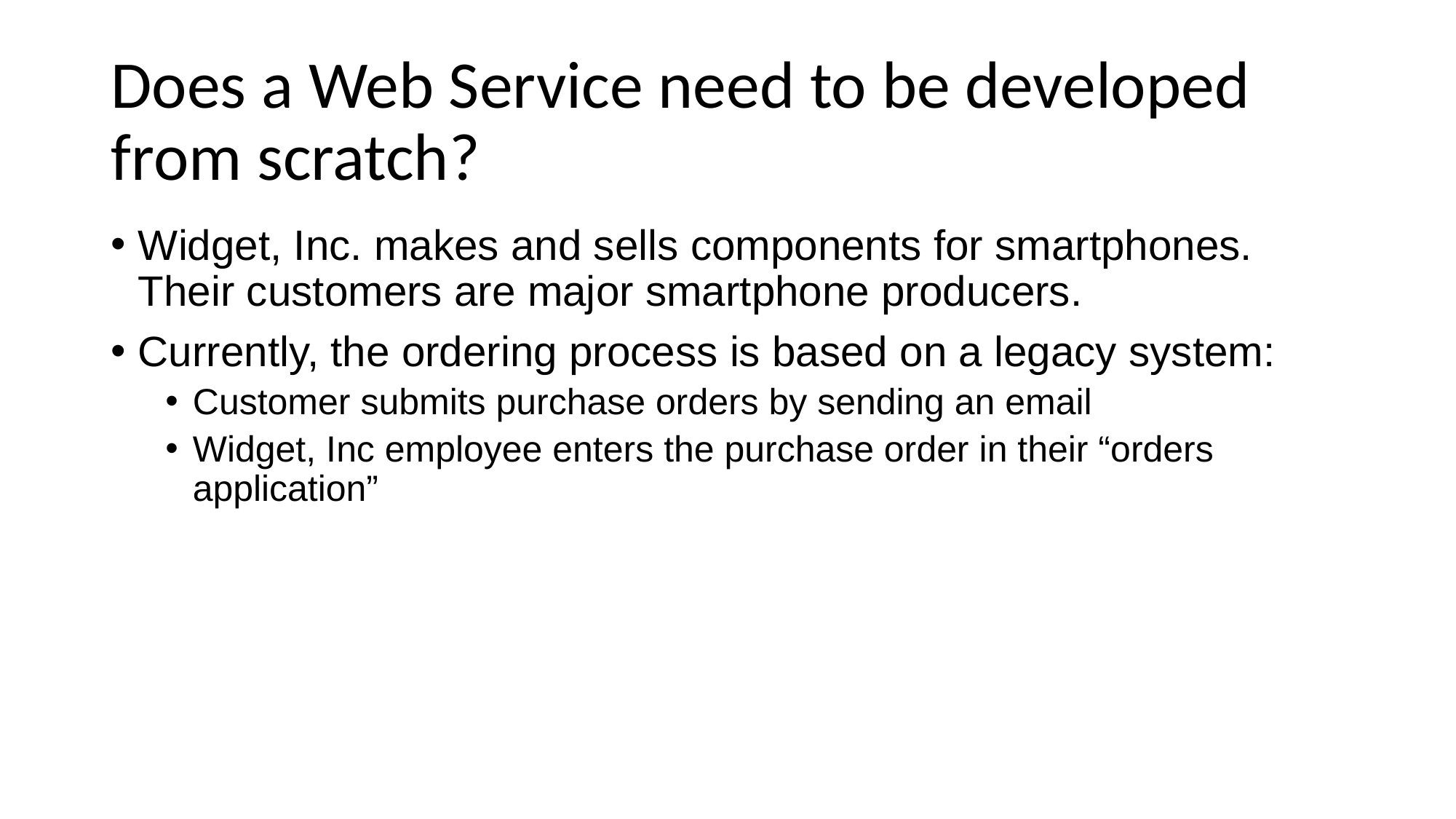

# Does a Web Service need to be developed from scratch?
Widget, Inc. makes and sells components for smartphones. Their customers are major smartphone producers.
Currently, the ordering process is based on a legacy system:
Customer submits purchase orders by sending an email
Widget, Inc employee enters the purchase order in their “orders application”